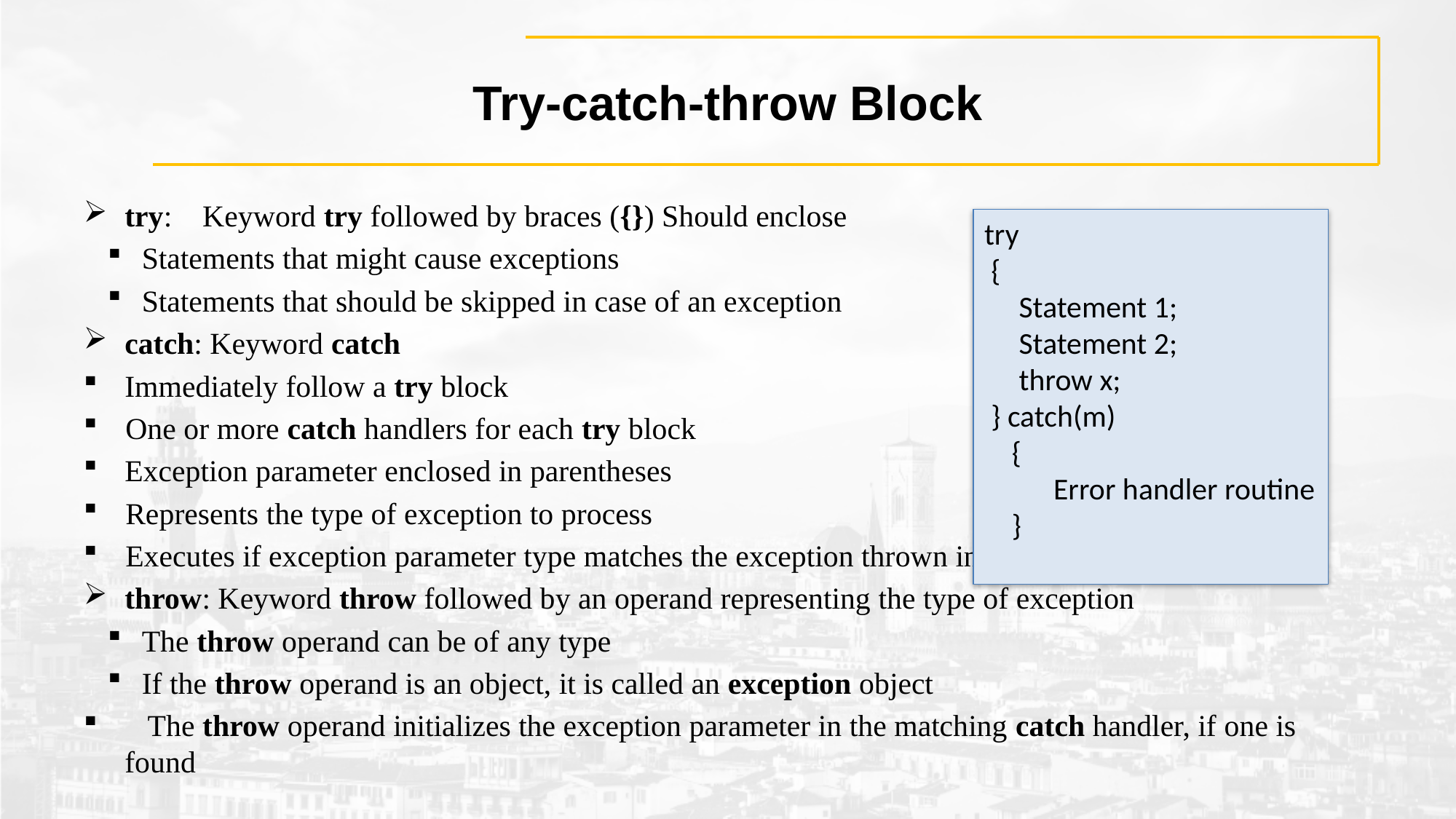

# Try-catch-throw Block
try:    Keyword try followed by braces ({}) Should enclose
Statements that might cause exceptions
Statements that should be skipped in case of an exception
catch: Keyword catch
Immediately follow a try block
 One or more catch handlers for each try block
Exception parameter enclosed in parentheses
 Represents the type of exception to process
 Executes if exception parameter type matches the exception thrown in the try block
throw: Keyword throw followed by an operand representing the type of exception
The throw operand can be of any type
If the throw operand is an object, it is called an exception object
   The throw operand initializes the exception parameter in the matching catch handler, if one is found

try
 {
     Statement 1;
     Statement 2;
     throw x;
 } catch(m)
    {
          Error handler routine
    }